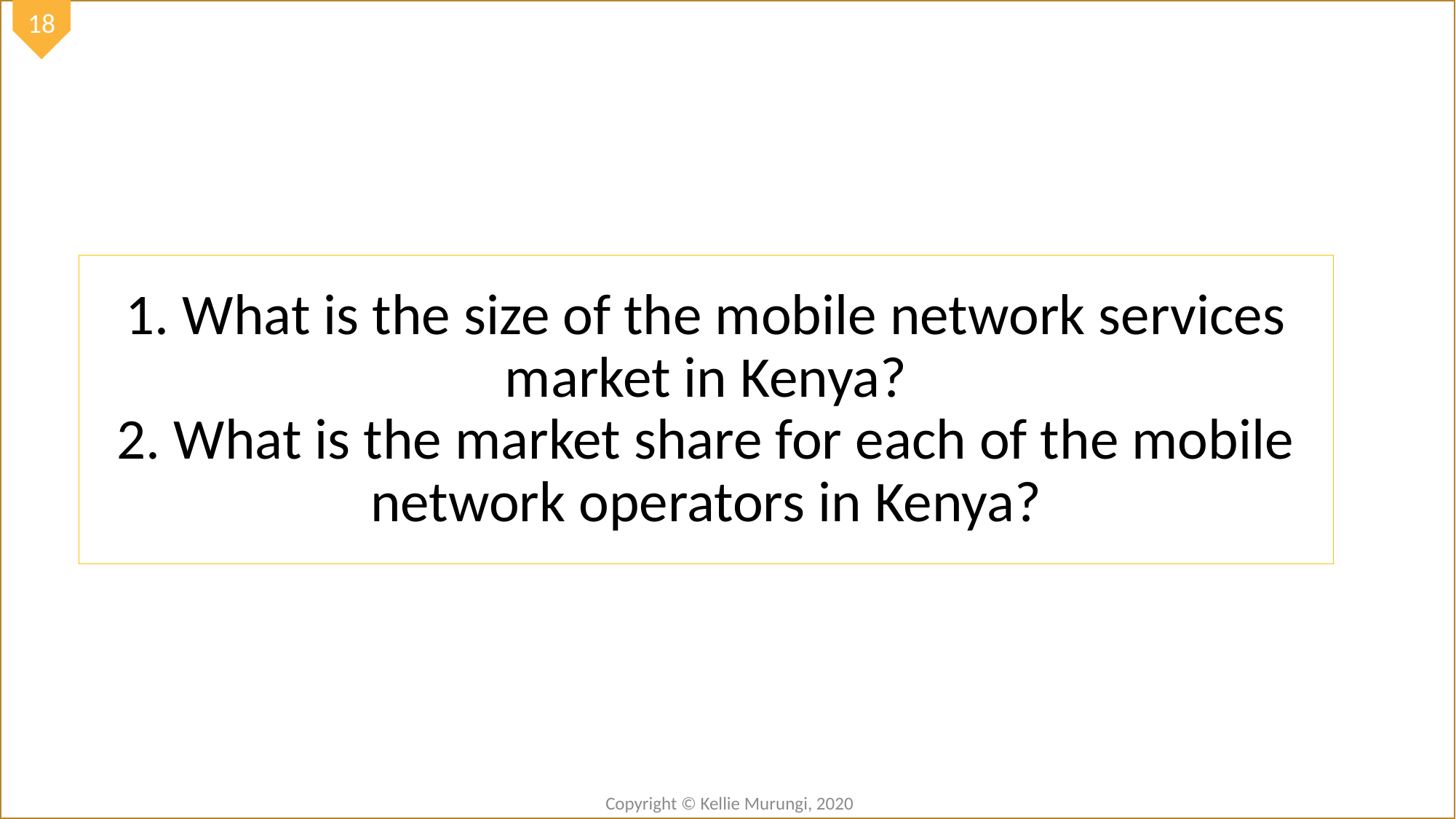

# 1. What is the size of the mobile network services market in Kenya? 2. What is the market share for each of the mobile network operators in Kenya?